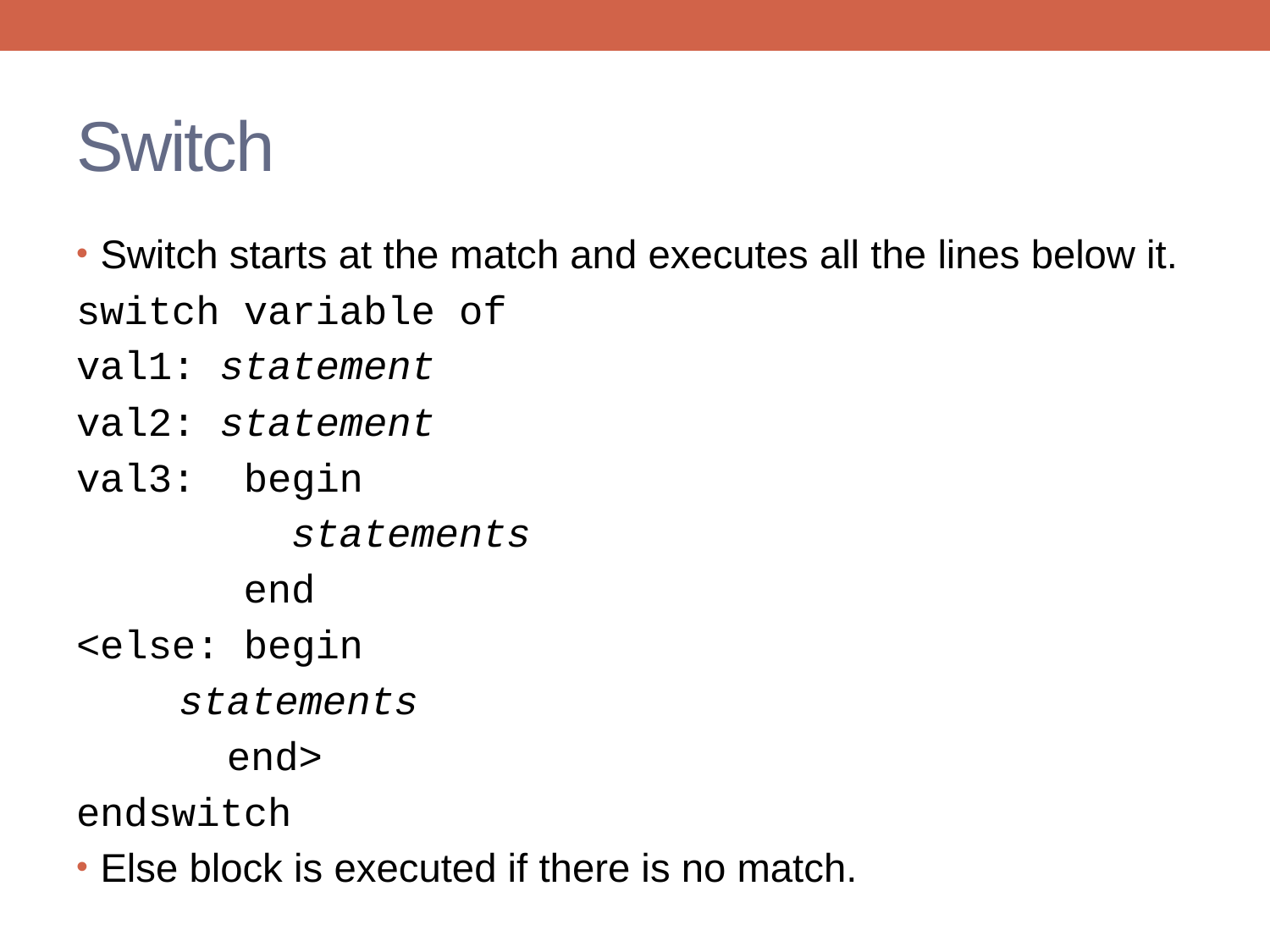

# Switch
Switch starts at the match and executes all the lines below it.
switch variable of
val1: statement
val2: statement
val3:  begin
         statements
       end
<else: begin
		statements
	  end>
endswitch
Else block is executed if there is no match.